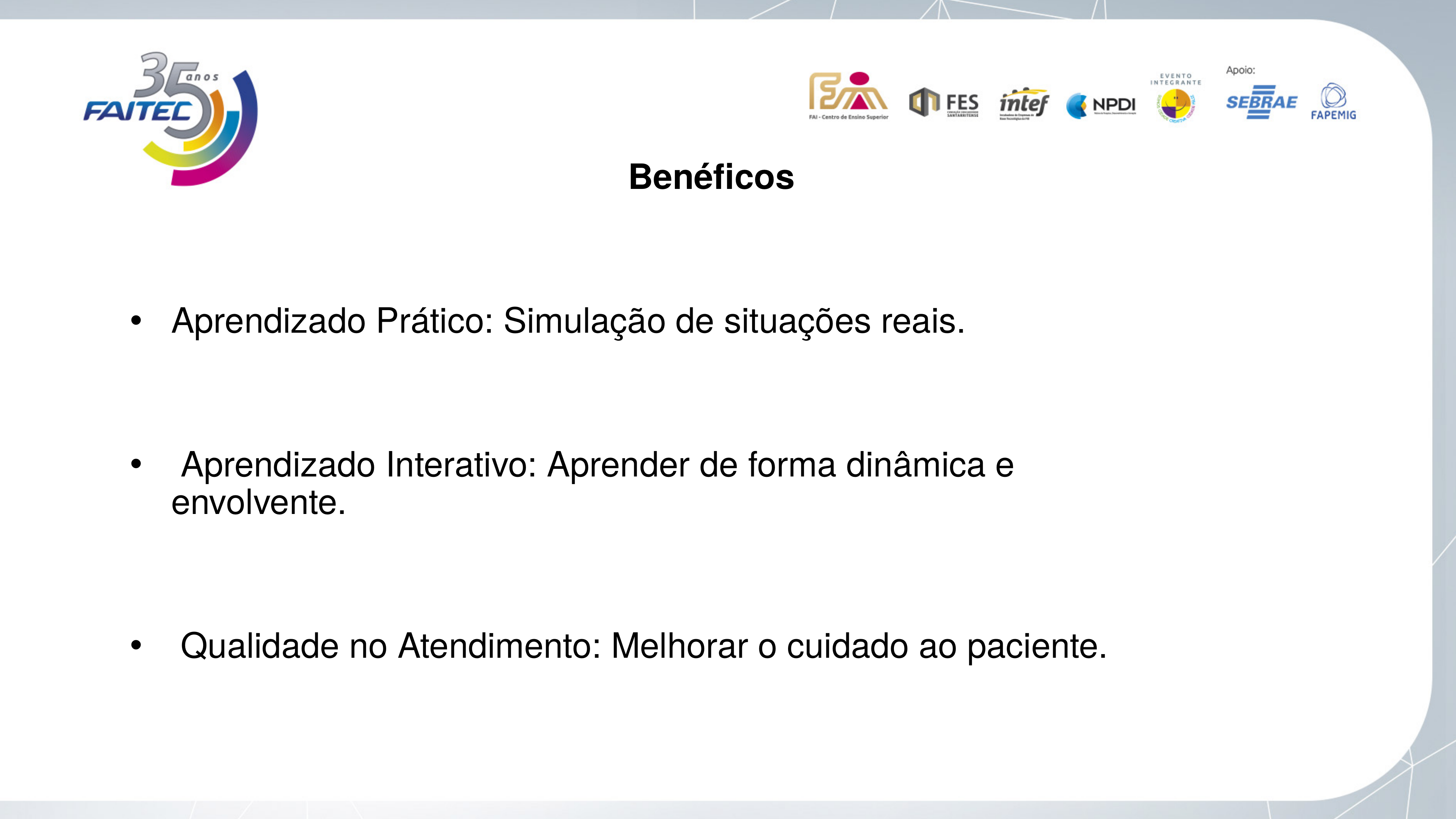

Benéficos
Aprendizado Prático: Simulação de situações reais.

 Aprendizado Interativo: Aprender de forma dinâmica e envolvente.

 Qualidade no Atendimento: Melhorar o cuidado ao paciente.